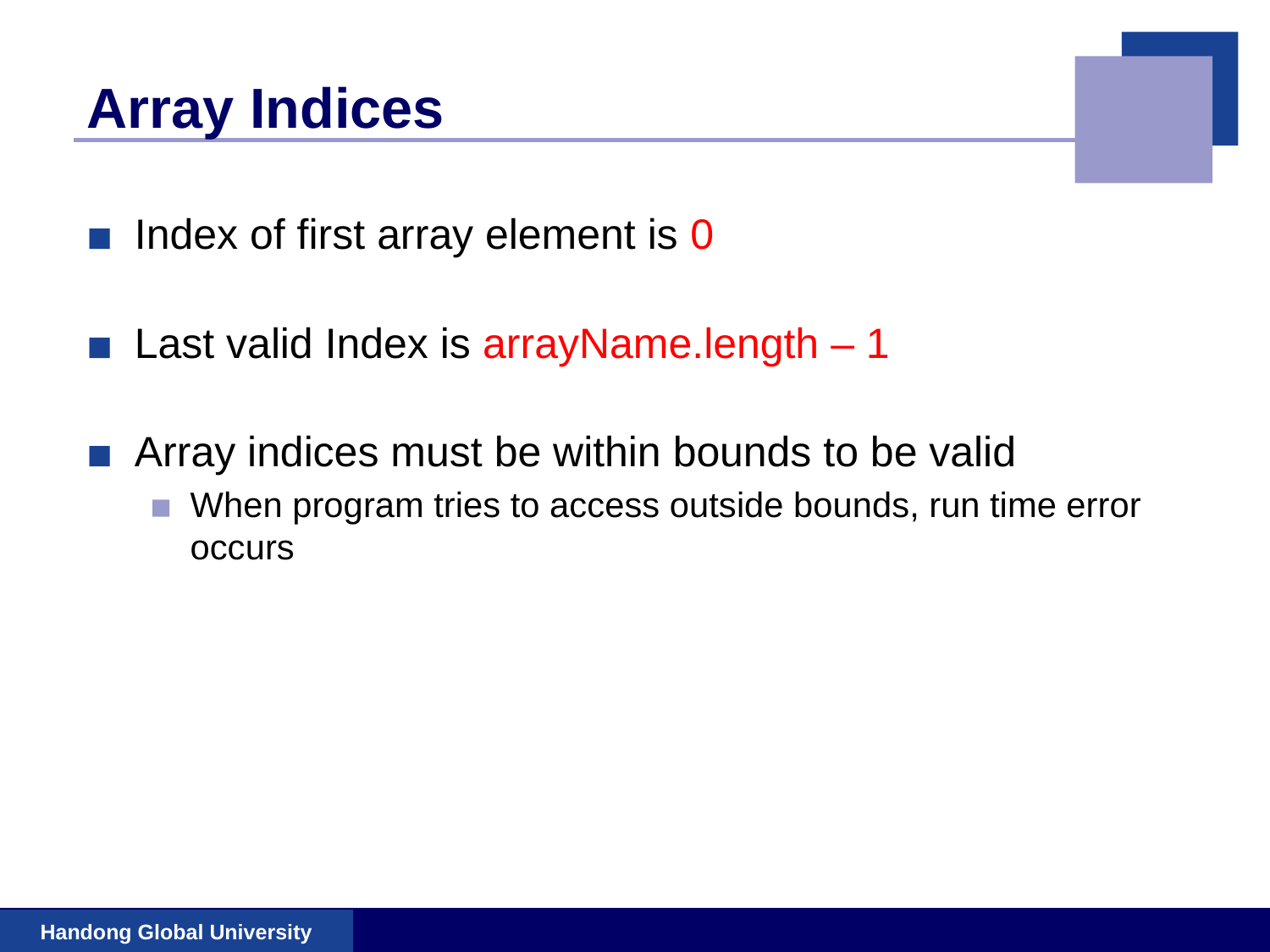

# Array Indices
Index of first array element is 0

Last valid Index is arrayName.length – 1

Array indices must be within bounds to be valid
When program tries to access outside bounds, run time error occurs